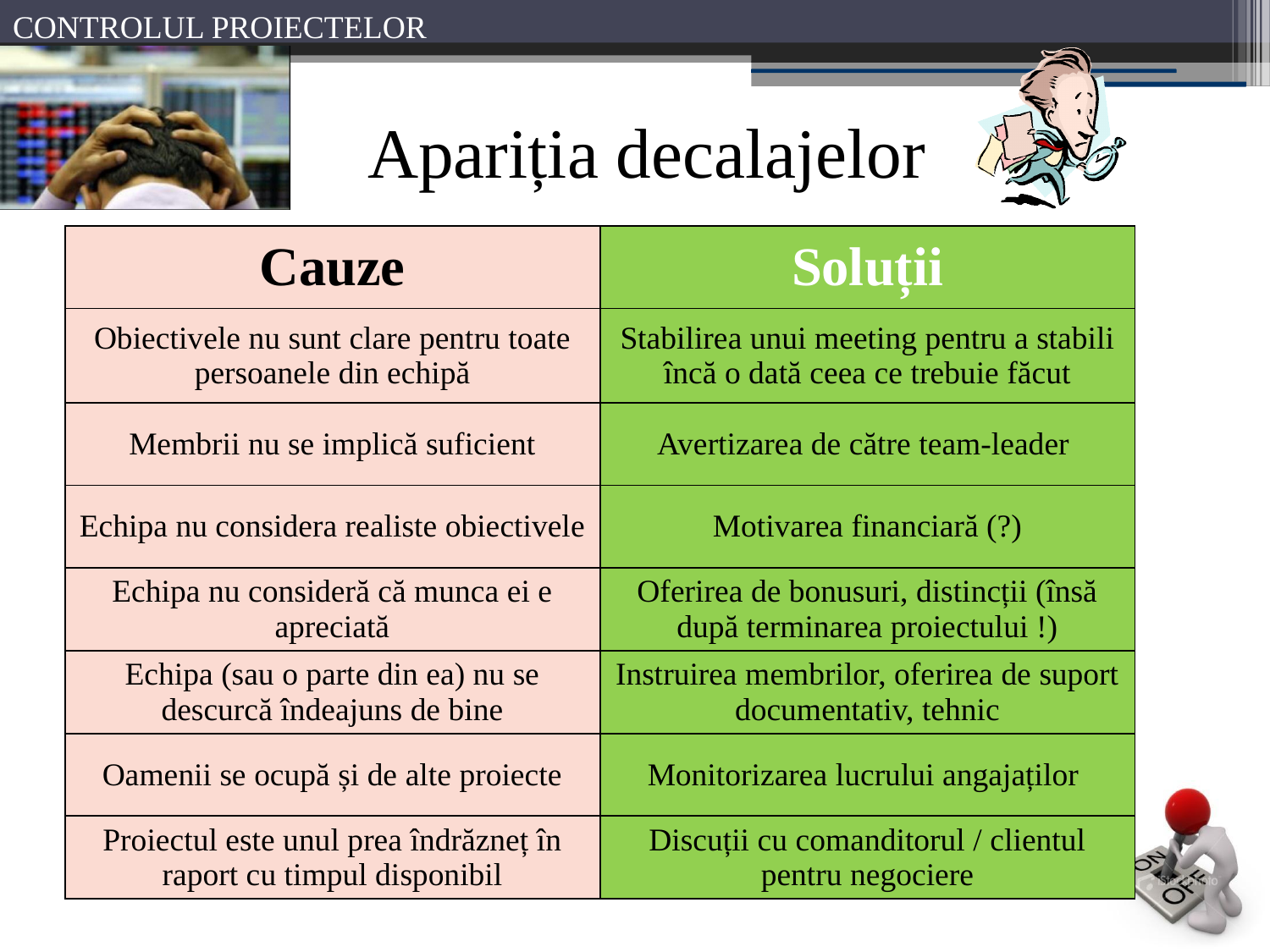

# Apariția decalajelor
| Cauze | Soluții |
| --- | --- |
| Obiectivele nu sunt clare pentru toate persoanele din echipă | Stabilirea unui meeting pentru a stabili încă o dată ceea ce trebuie făcut |
| Membrii nu se implică suficient | Avertizarea de către team-leader |
| Echipa nu considera realiste obiectivele | Motivarea financiară (?) |
| Echipa nu consideră că munca ei e apreciată | Oferirea de bonusuri, distincții (însă după terminarea proiectului !) |
| Echipa (sau o parte din ea) nu se descurcă îndeajuns de bine | Instruirea membrilor, oferirea de suport documentativ, tehnic |
| Oamenii se ocupă și de alte proiecte | Monitorizarea lucrului angajaților |
| Proiectul este unul prea îndrăzneț în raport cu timpul disponibil | Discuții cu comanditorul / clientul pentru negociere |